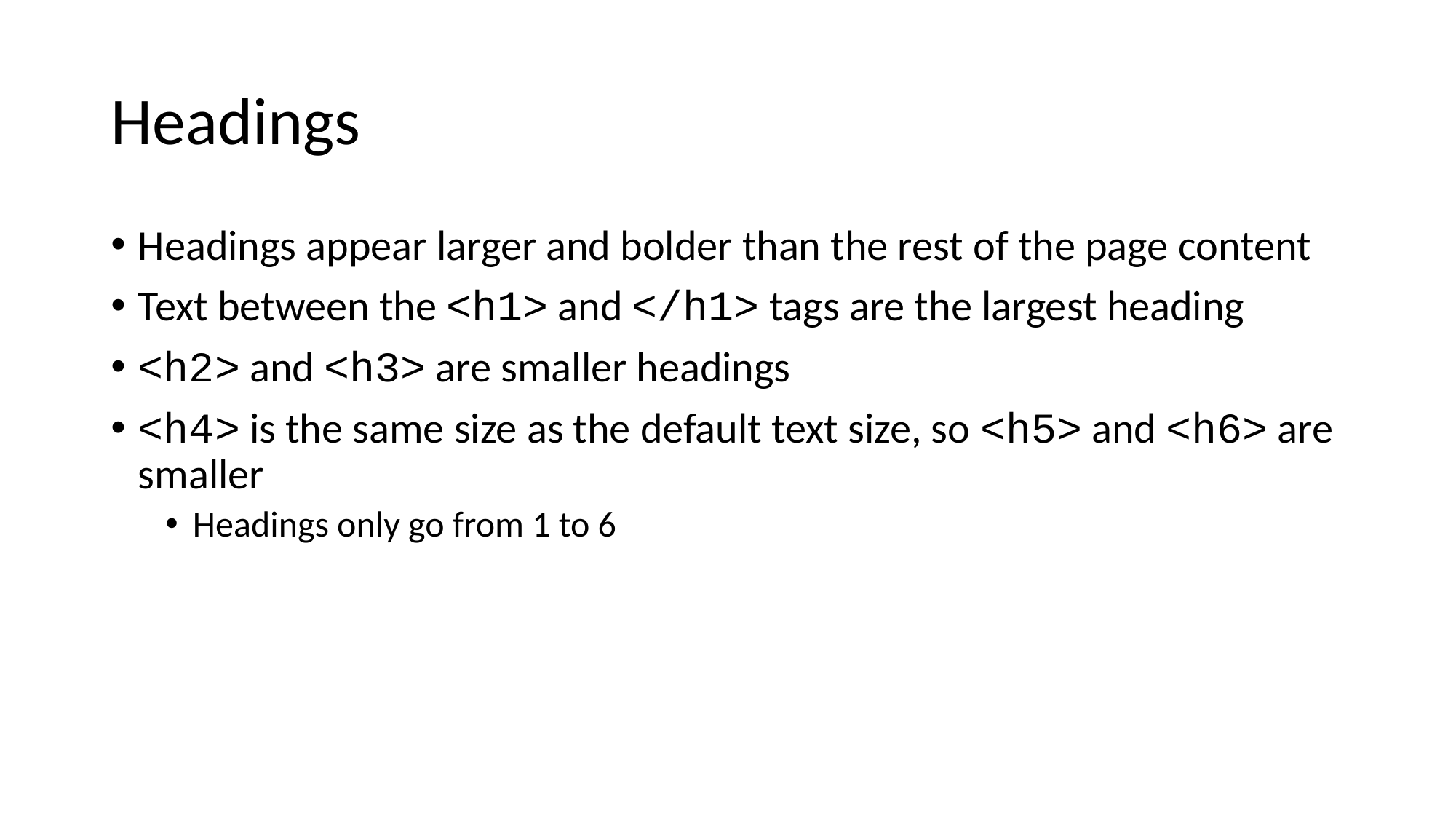

# Headings
Headings appear larger and bolder than the rest of the page content
Text between the <h1> and </h1> tags are the largest heading
<h2> and <h3> are smaller headings
<h4> is the same size as the default text size, so <h5> and <h6> are smaller
Headings only go from 1 to 6